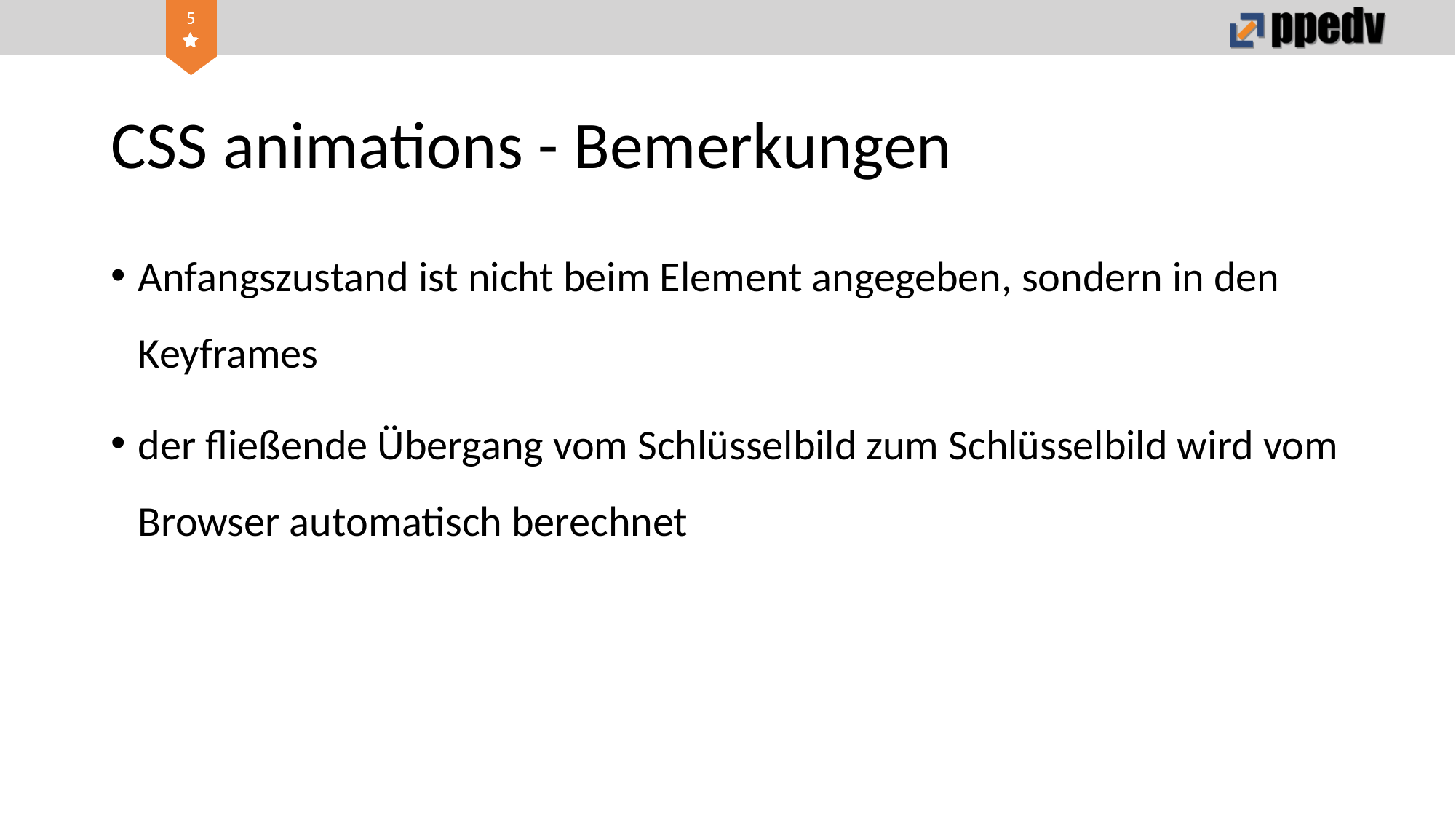

# CSS animations - Bemerkungen
Anfangszustand ist nicht beim Element angegeben, sondern in den Keyframes
der fließende Übergang vom Schlüsselbild zum Schlüsselbild wird vom Browser automatisch berechnet